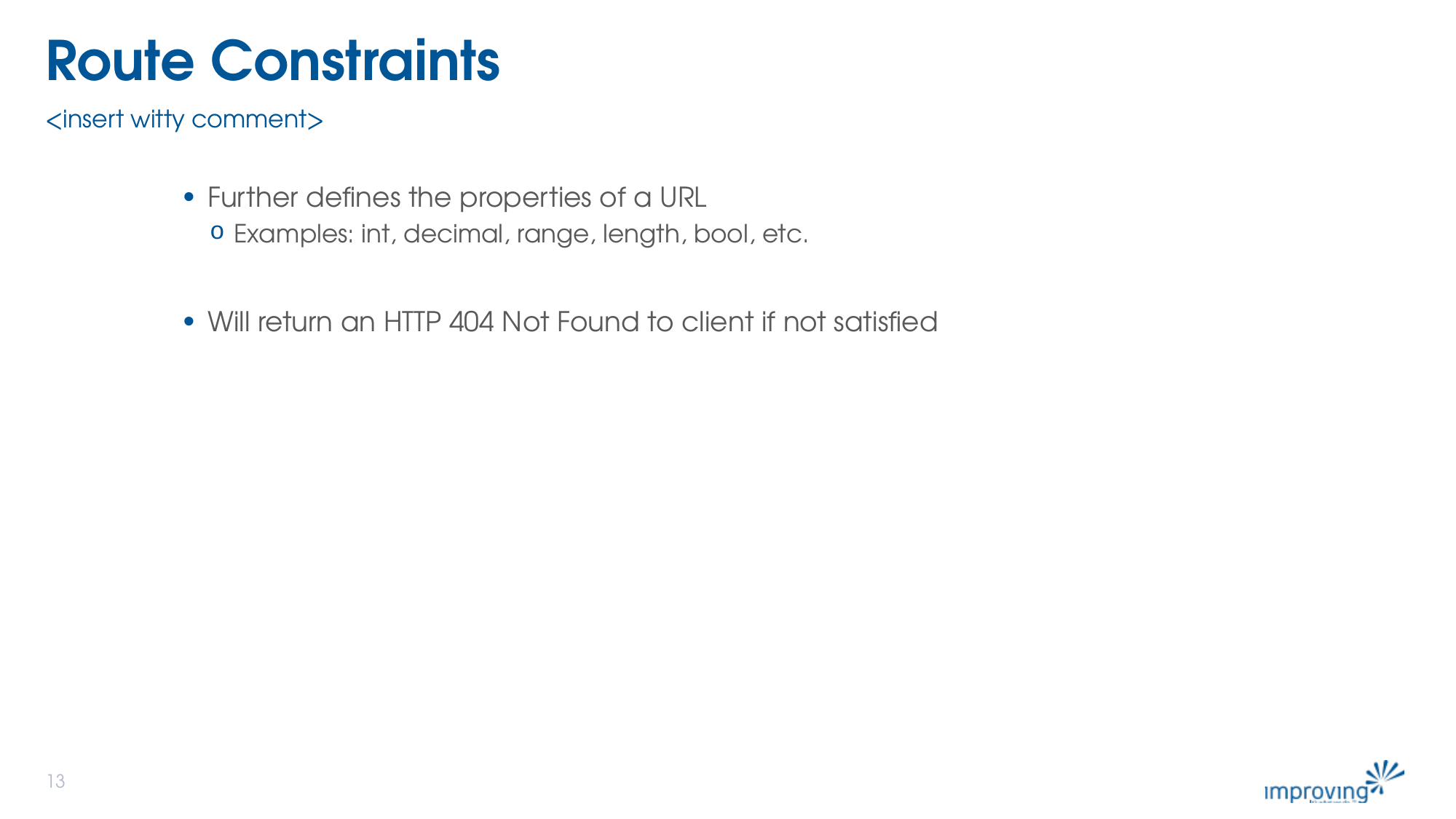

# Route Constraints
<insert witty comment>
Further defines the properties of a URL
Examples: int, decimal, range, length, bool, etc.

Will return an HTTP 404 Not Found to client if not satisfied
13